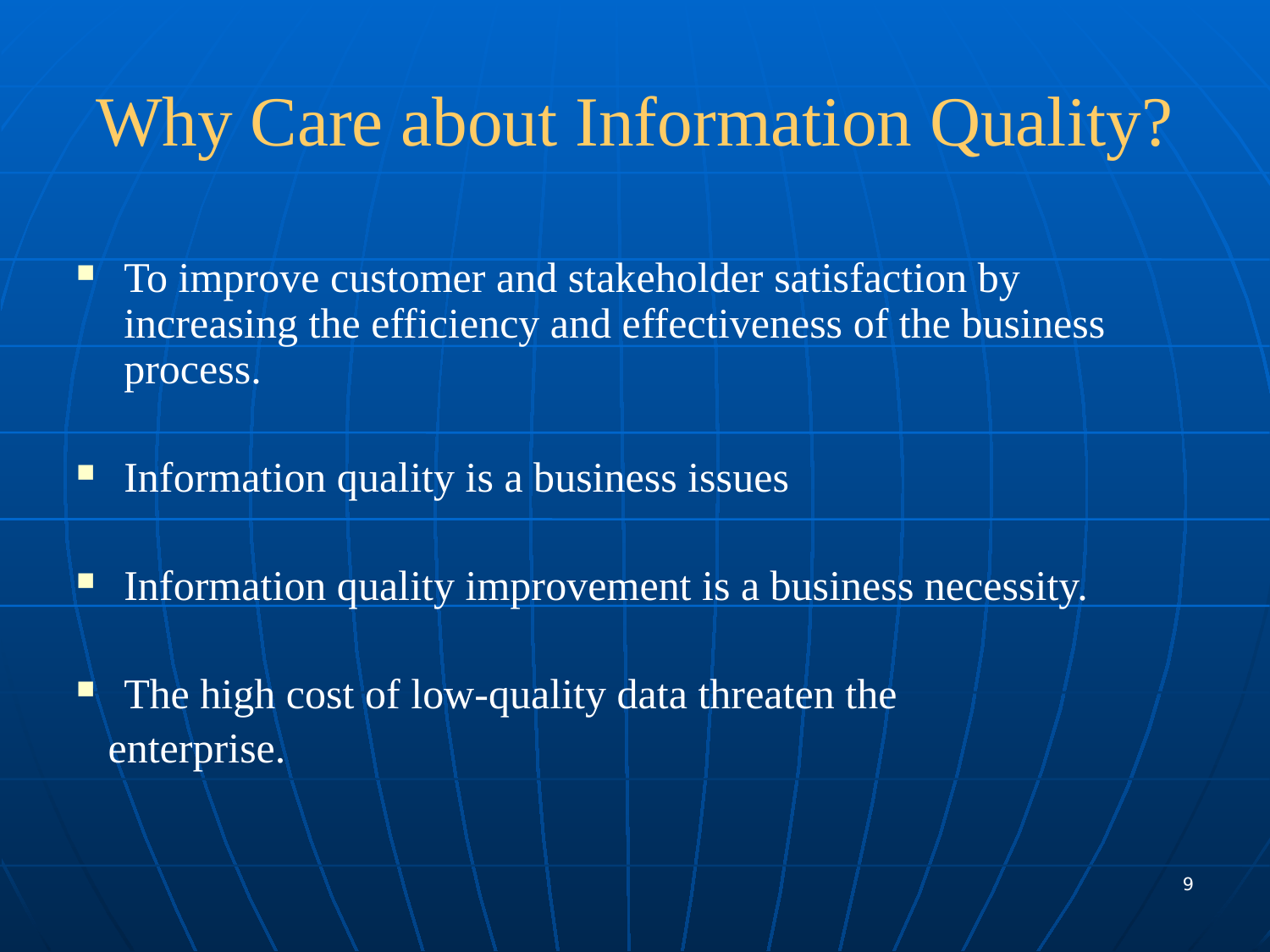

# Why Care about Information Quality?

To improve customer and stakeholder satisfaction by increasing the efficiency and effectiveness of the business process.

Information quality is a business issues

Information quality improvement is a business necessity.

The high cost of low-quality data threaten the
   enterprise.

9